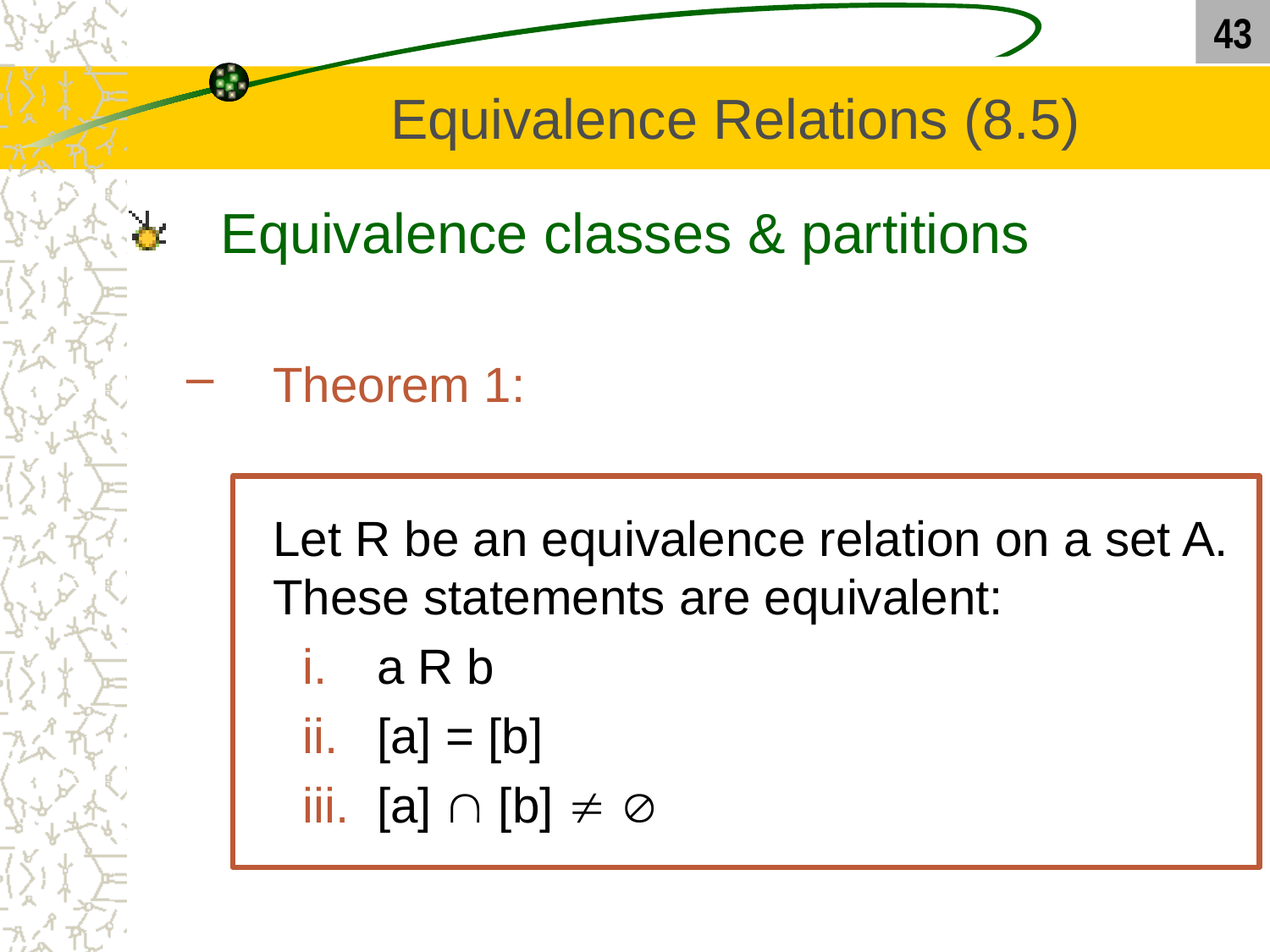

43
# Equivalence Relations (8.5)
Equivalence classes & partitions

Theorem 1:

	Let R be an equivalence relation on a set A. These statements are equivalent:
a R b
[a] = [b]
[a] ∩ [b] ≠ ∅